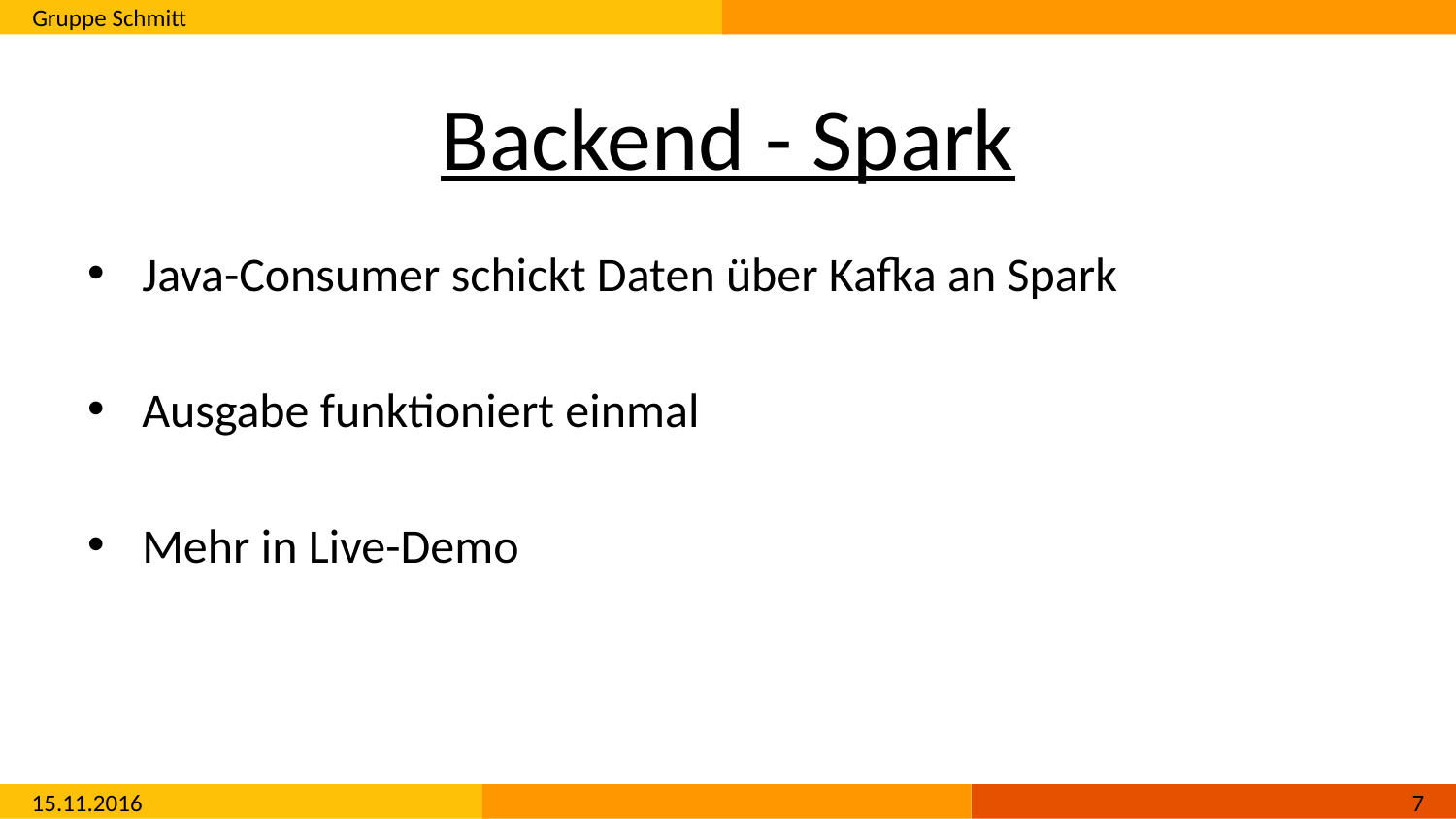

# Backend - Spark
Java-Consumer schickt Daten über Kafka an Spark

Ausgabe funktioniert einmal

Mehr in Live-Demo
15.11.2016
7